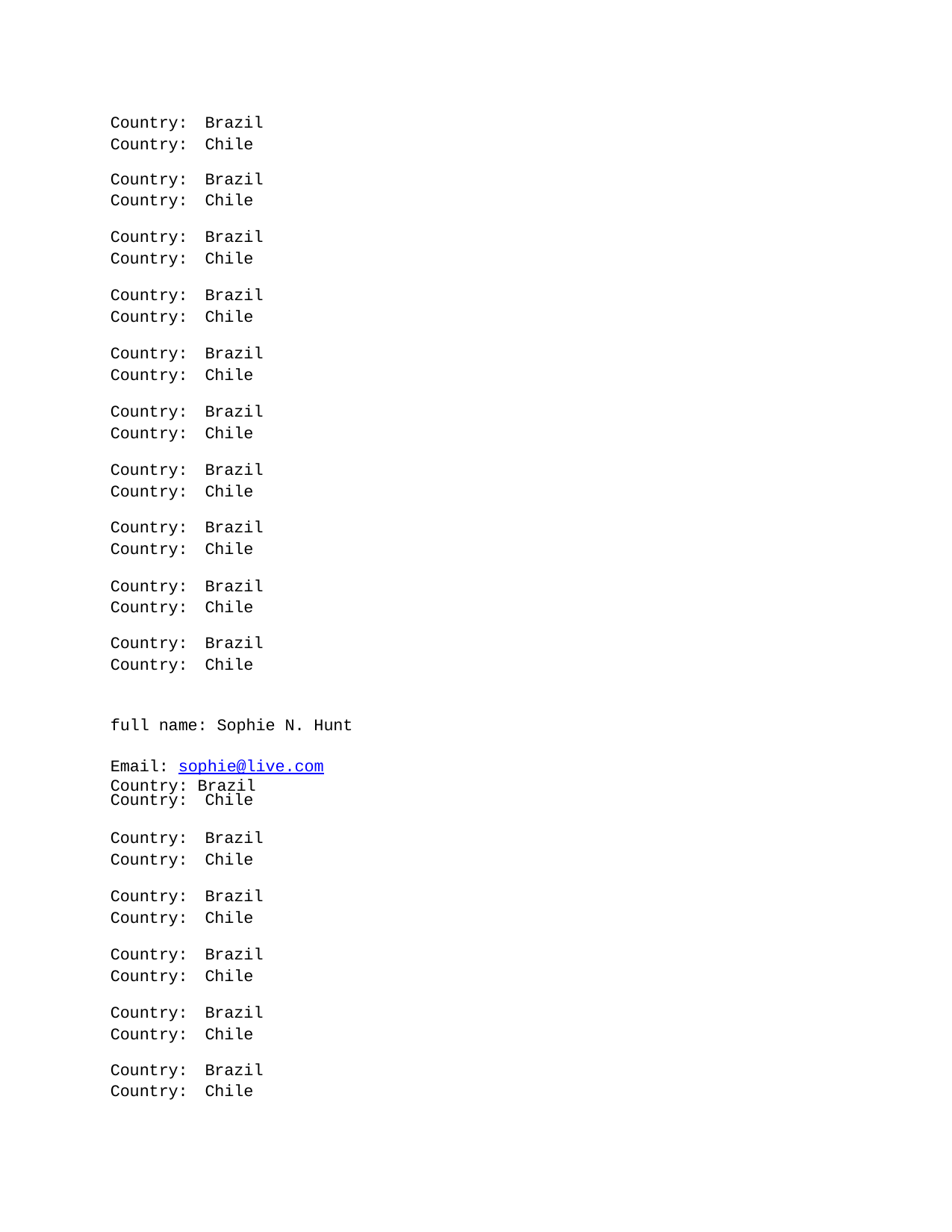

| Country: Country: | Brazil Chile |
| --- | --- |
| Country: Country: | Brazil Chile |
| Country: Country: | Brazil Chile |
| Country: Country: | Brazil Chile |
| Country: Country: | Brazil Chile |
| Country: Country: | Brazil Chile |
| Country: Country: | Brazil Chile |
| Country: Country: | Brazil Chile |
| Country: Country: | Brazil Chile |
| Country: Country: | Brazil Chile |
full name: Sophie N. Hunt
Email: sophie@live.com Country: Brazil
| Country: | Chile |
| --- | --- |
| Country: Country: | Brazil Chile |
| Country: Country: | Brazil Chile |
| Country: Country: | Brazil Chile |
| Country: Country: | Brazil Chile |
| Country: Country: | Brazil Chile |